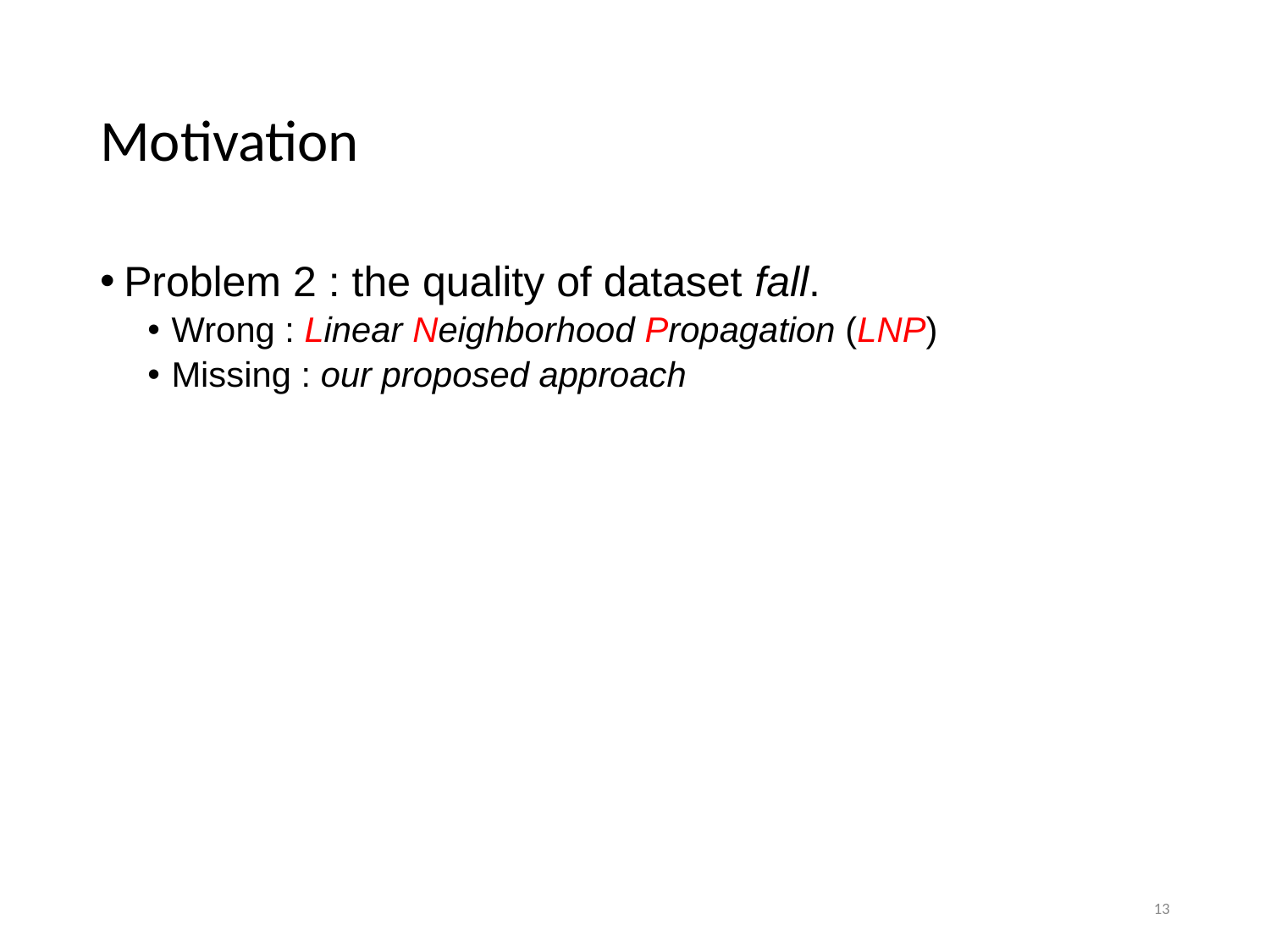

# Motivation
Problem 2 : the quality of dataset fall.
Wrong : Linear Neighborhood Propagation (LNP)
Missing : our proposed approach
13